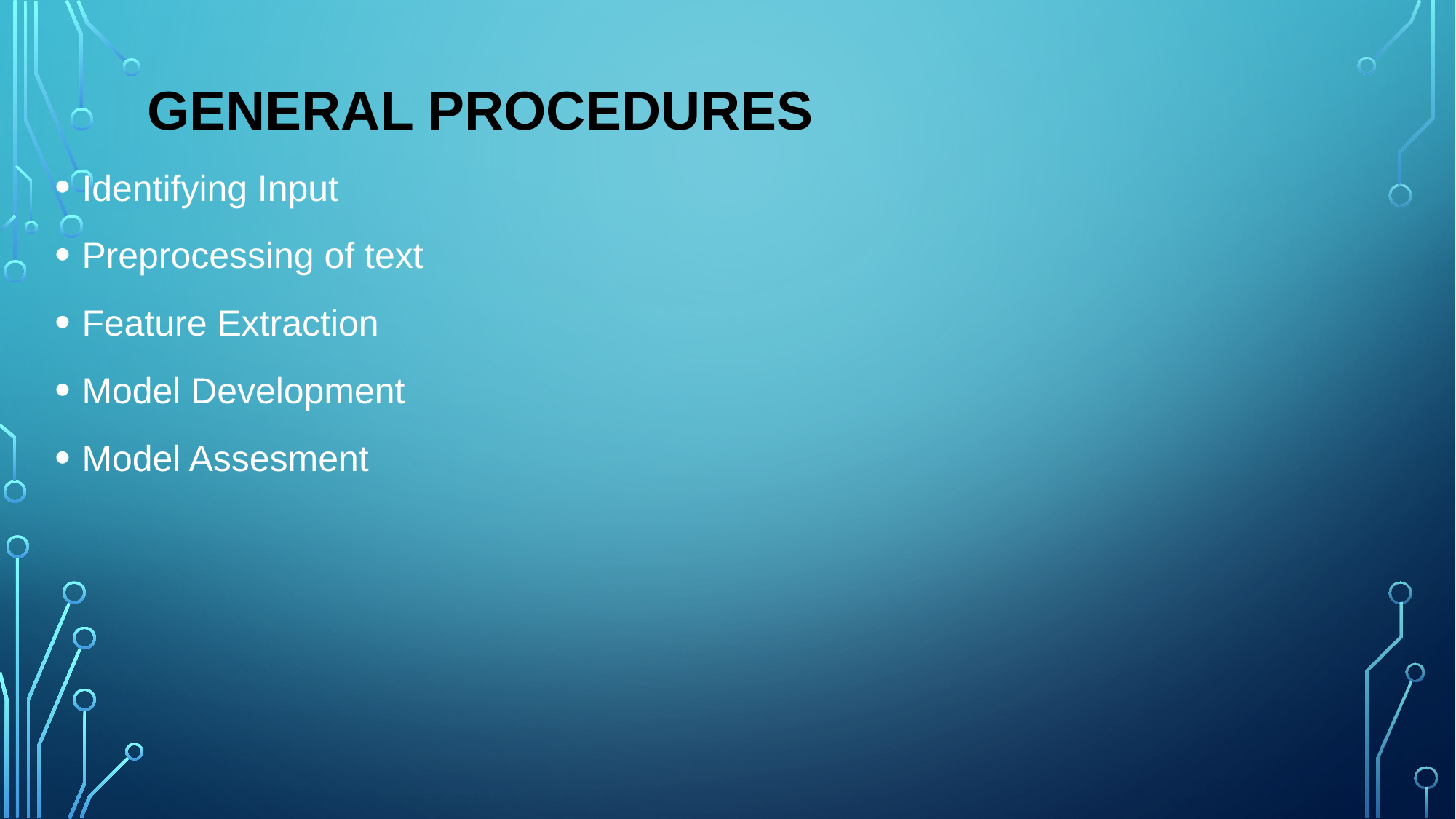

# General procedures
Identifying Input
Preprocessing of text
Feature Extraction
Model Development
Model Assesment